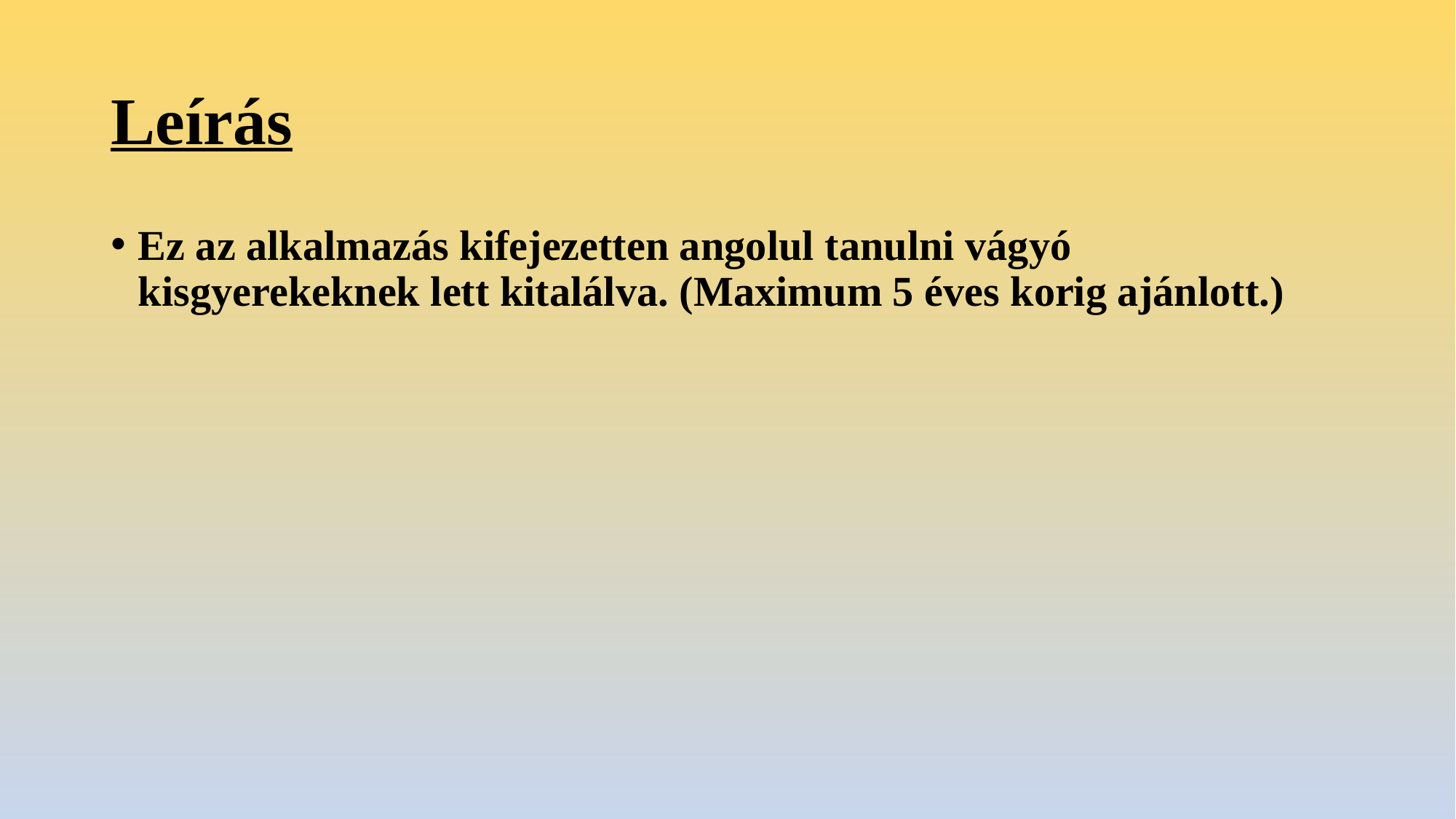

# Leírás
Ez az alkalmazás kifejezetten angolul tanulni vágyó kisgyerekeknek lett kitalálva. (Maximum 5 éves korig ajánlott.)